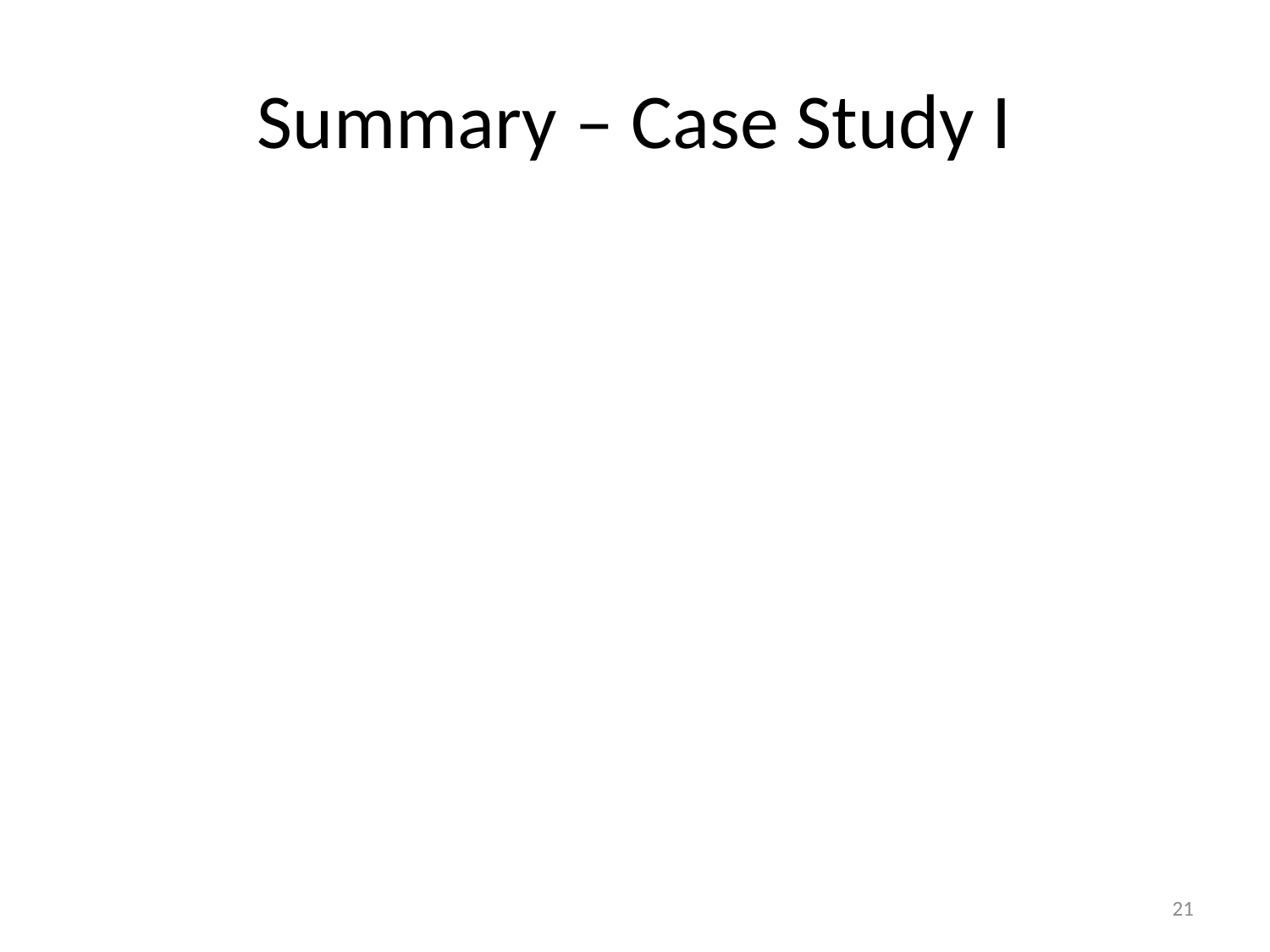

# Summary – Case Study I

21